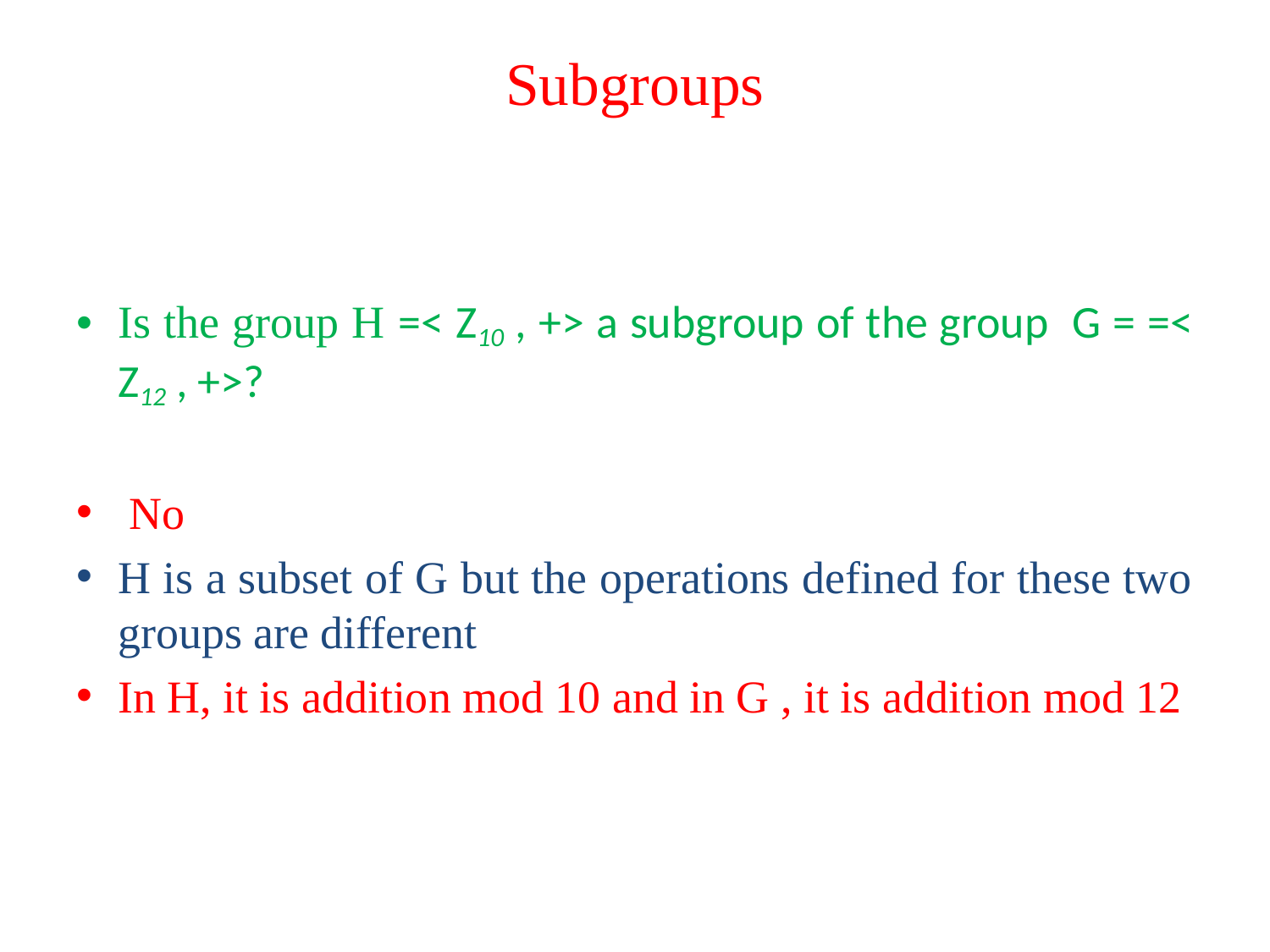

# Subgroups

Is the group H =< Z10 , +> a subgroup of the group  G = =< Z12 , +>?

 No
H is a subset of G but the operations defined for these two groups are different
In H, it is addition mod 10 and in G , it is addition mod 12